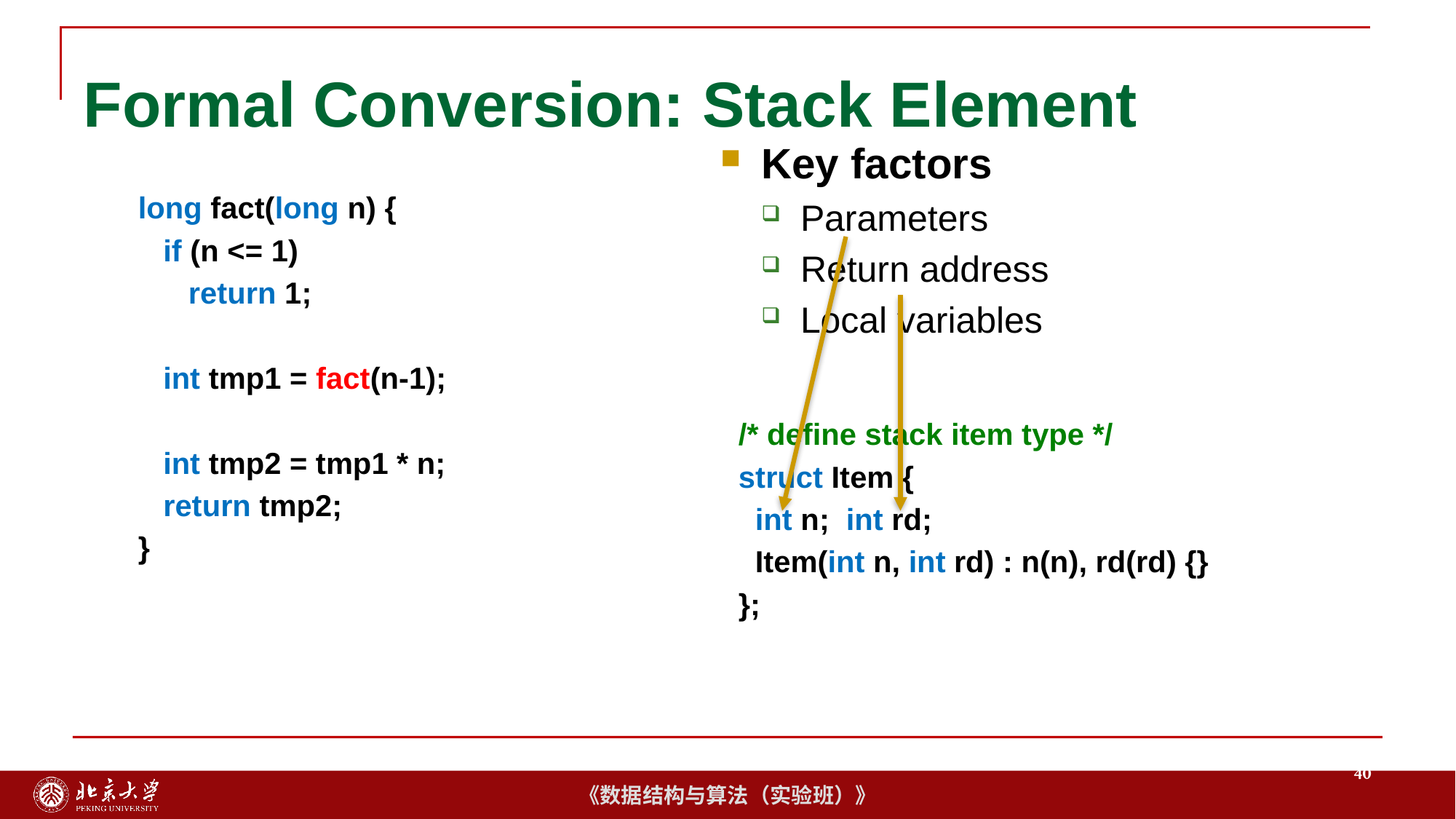

# Formal Conversion: Stack Element
Key factors
Parameters
Return address
Local variables
long fact(long n) {
   if (n <= 1)
      return 1;

   int tmp1 = fact(n-1);

   int tmp2 = tmp1 * n;
   return tmp2;
}
/* define stack item type */
struct Item {
  int n;  int rd;
  Item(int n, int rd) : n(n), rd(rd) {}
};
40